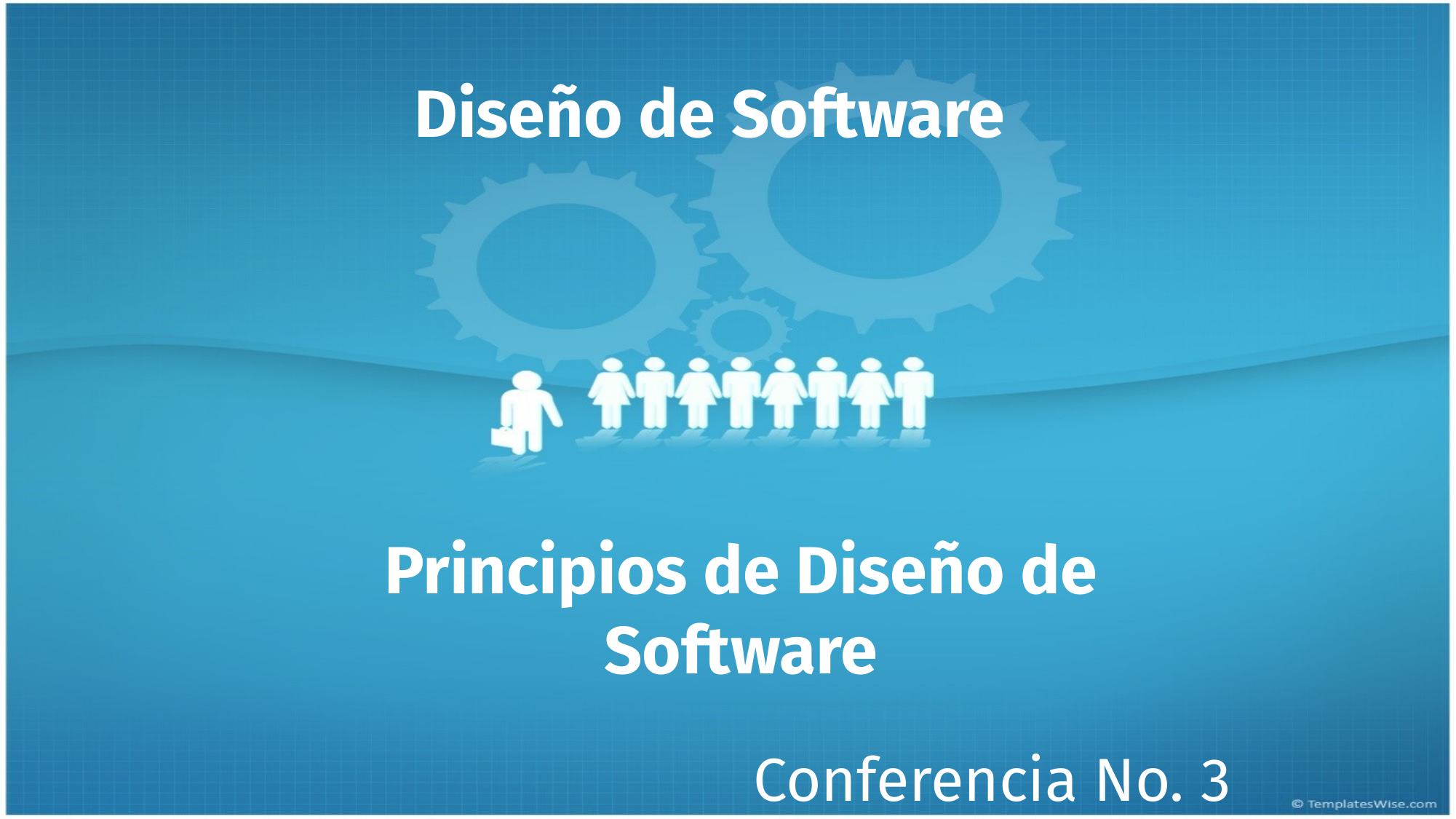

Diseño de Software
Principios de Diseño de Software
# Conferencia No. 3